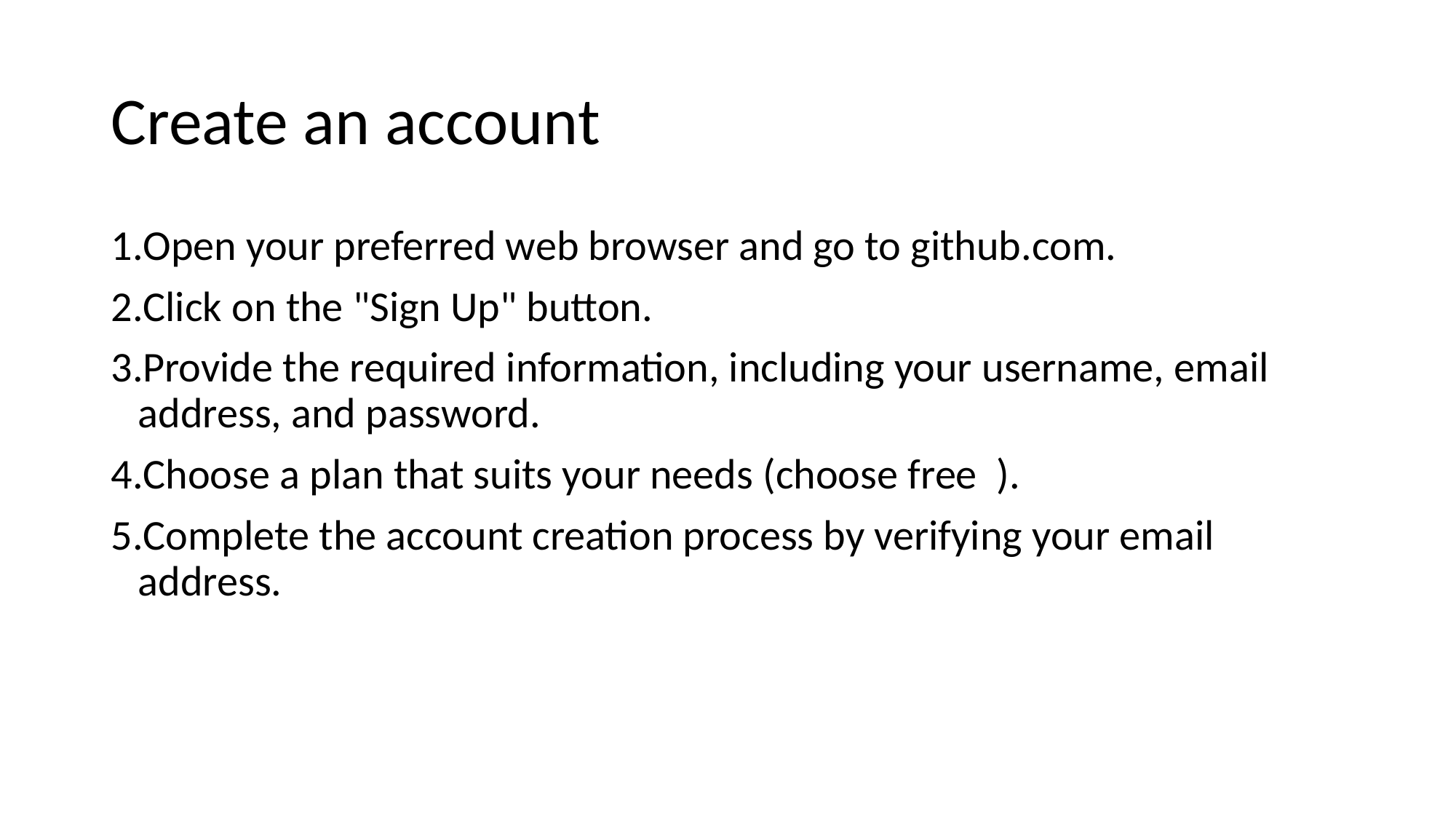

# Create an account
Open your preferred web browser and go to github.com.
Click on the "Sign Up" button.
Provide the required information, including your username, email address, and password.
Choose a plan that suits your needs (choose free  ).
Complete the account creation process by verifying your email address.